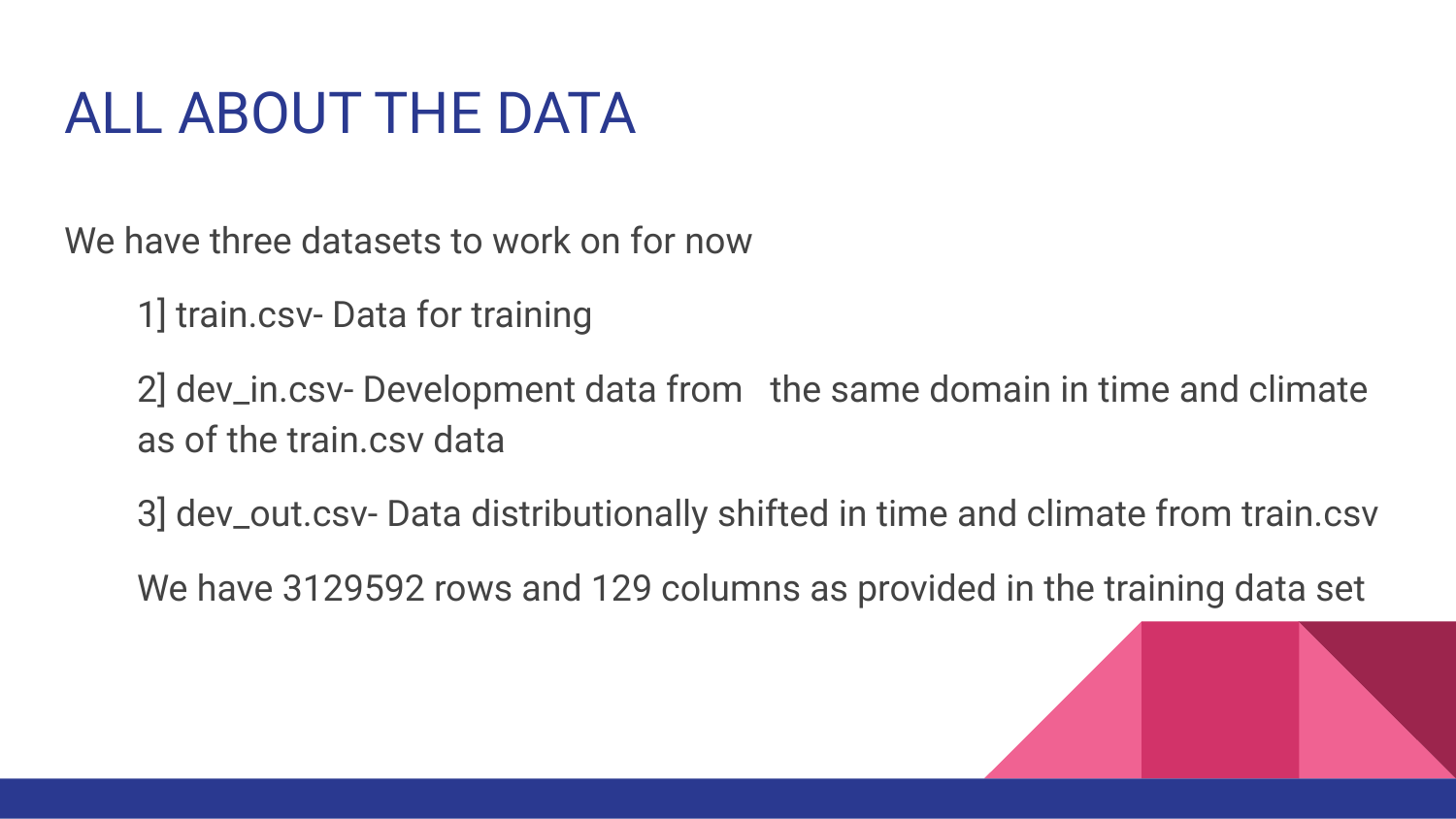

# ALL ABOUT THE DATA
We have three datasets to work on for now
1] train.csv- Data for training
2] dev_in.csv- Development data from   the same domain in time and climate as of the train.csv data
3] dev_out.csv- Data distributionally shifted in time and climate from train.csv
We have 3129592 rows and 129 columns as provided in the training data set